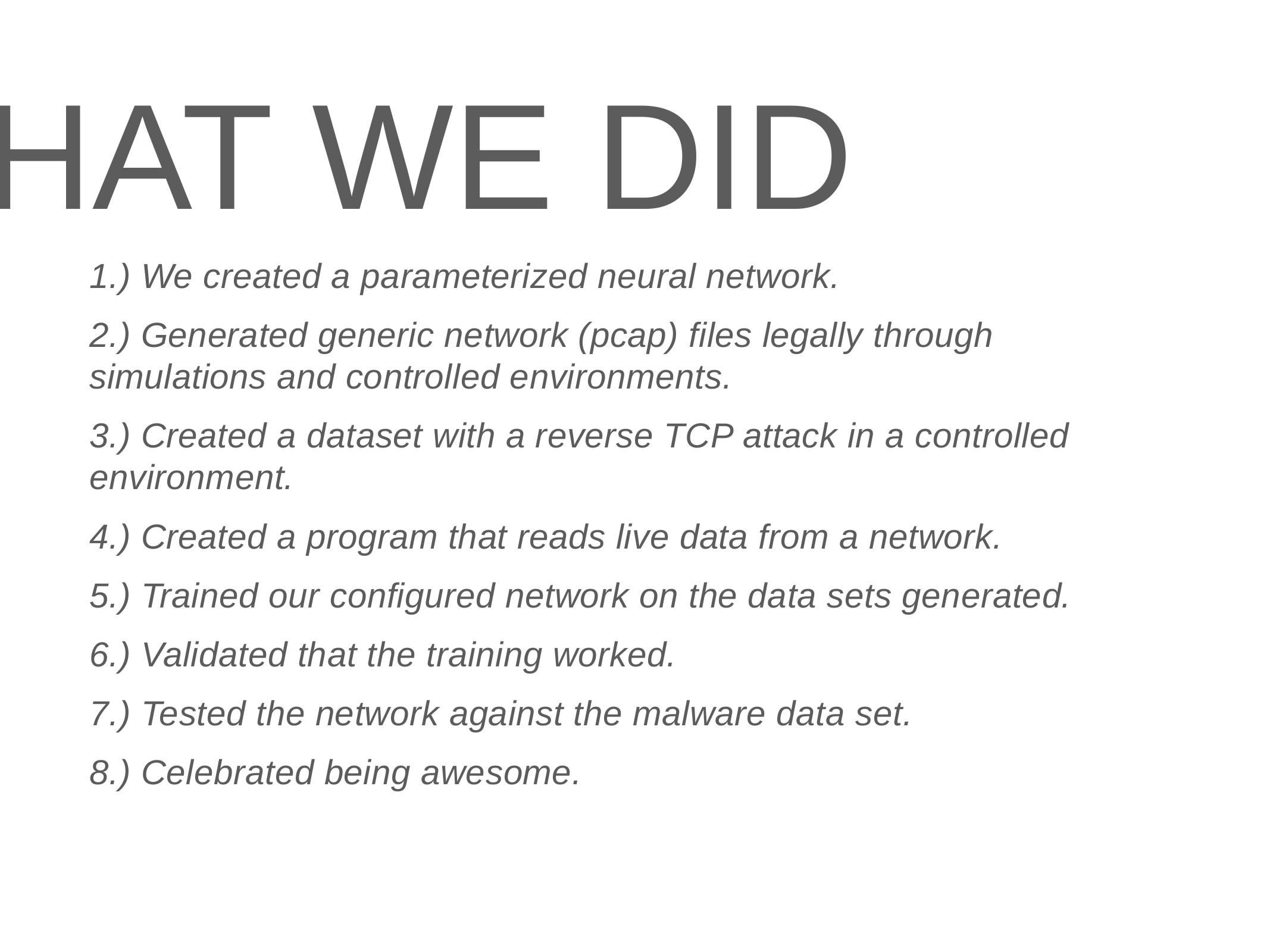

What We Did
1.) We created a parameterized neural network.
2.) Generated generic network (pcap) files legally through simulations and controlled environments.
3.) Created a dataset with a reverse TCP attack in a controlled environment.
4.) Created a program that reads live data from a network.
5.) Trained our configured network on the data sets generated.
6.) Validated that the training worked.
7.) Tested the network against the malware data set.
8.) Celebrated being awesome.